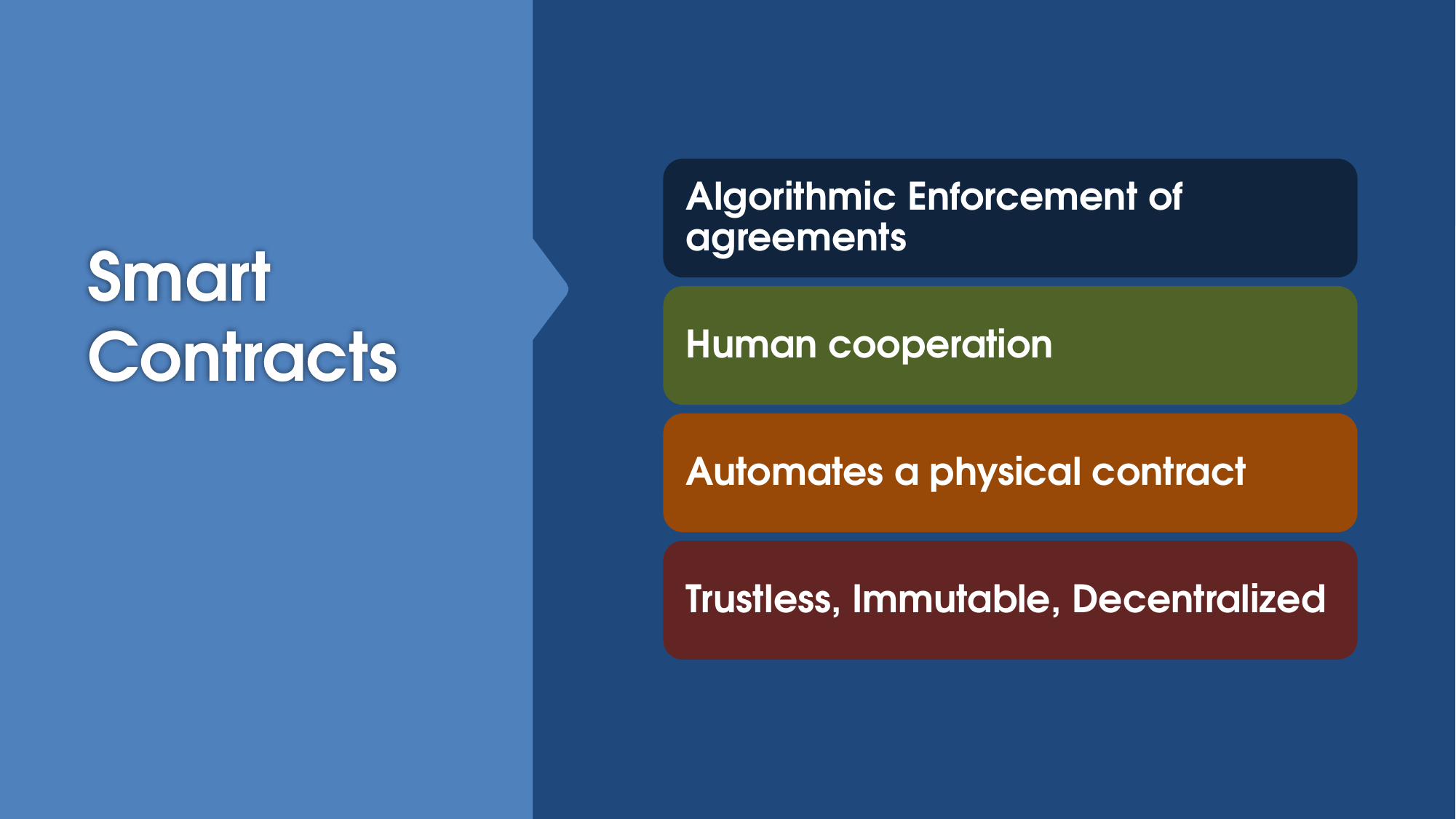

Algorithmic Enforcement of agreements
Human cooperation
Automates a physical contract
Trustless, Immutable, Decentralized
# Smart Contracts